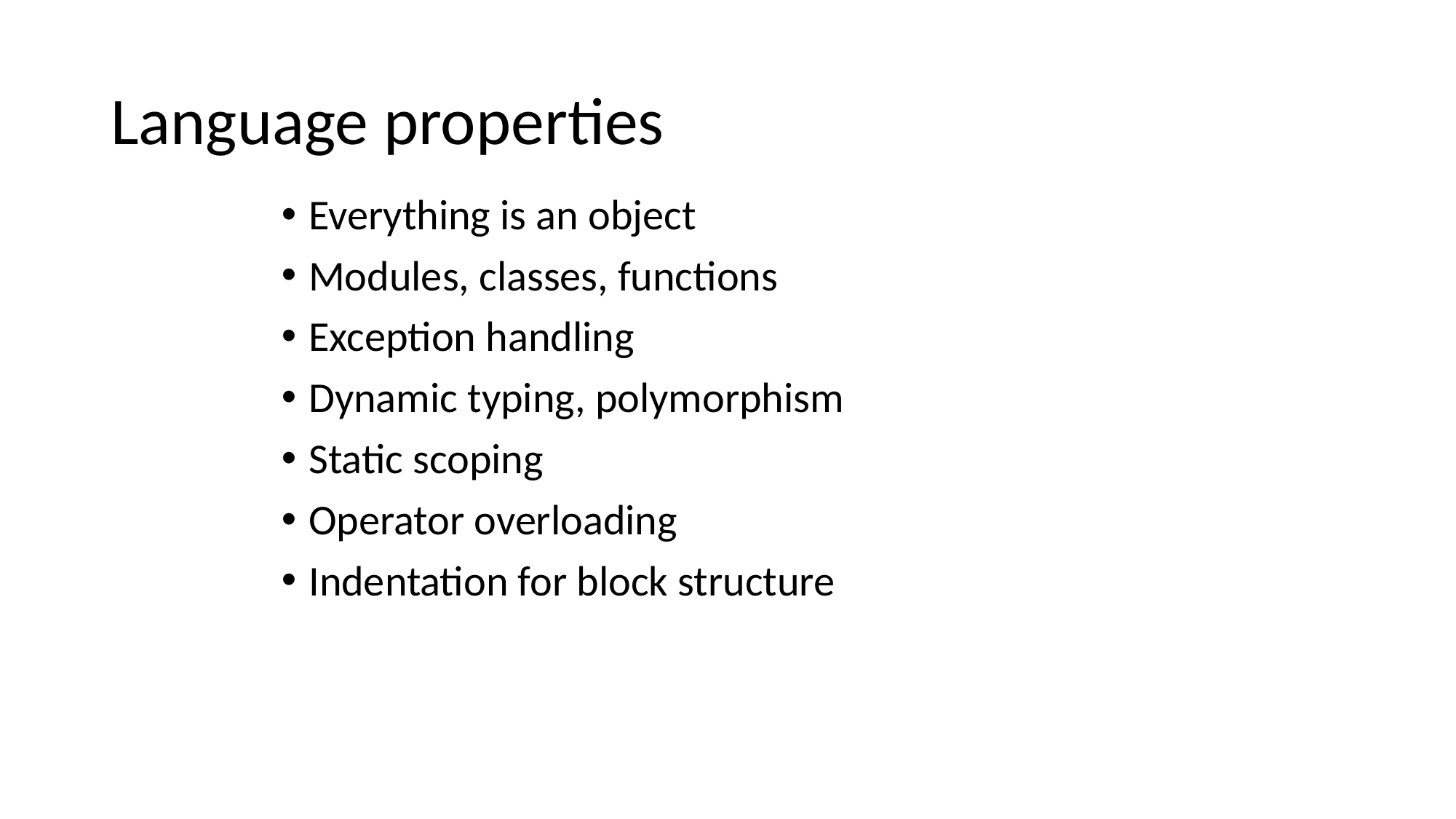

# Language properties
Everything is an object
Modules, classes, functions
Exception handling
Dynamic typing, polymorphism
Static scoping
Operator overloading
Indentation for block structure